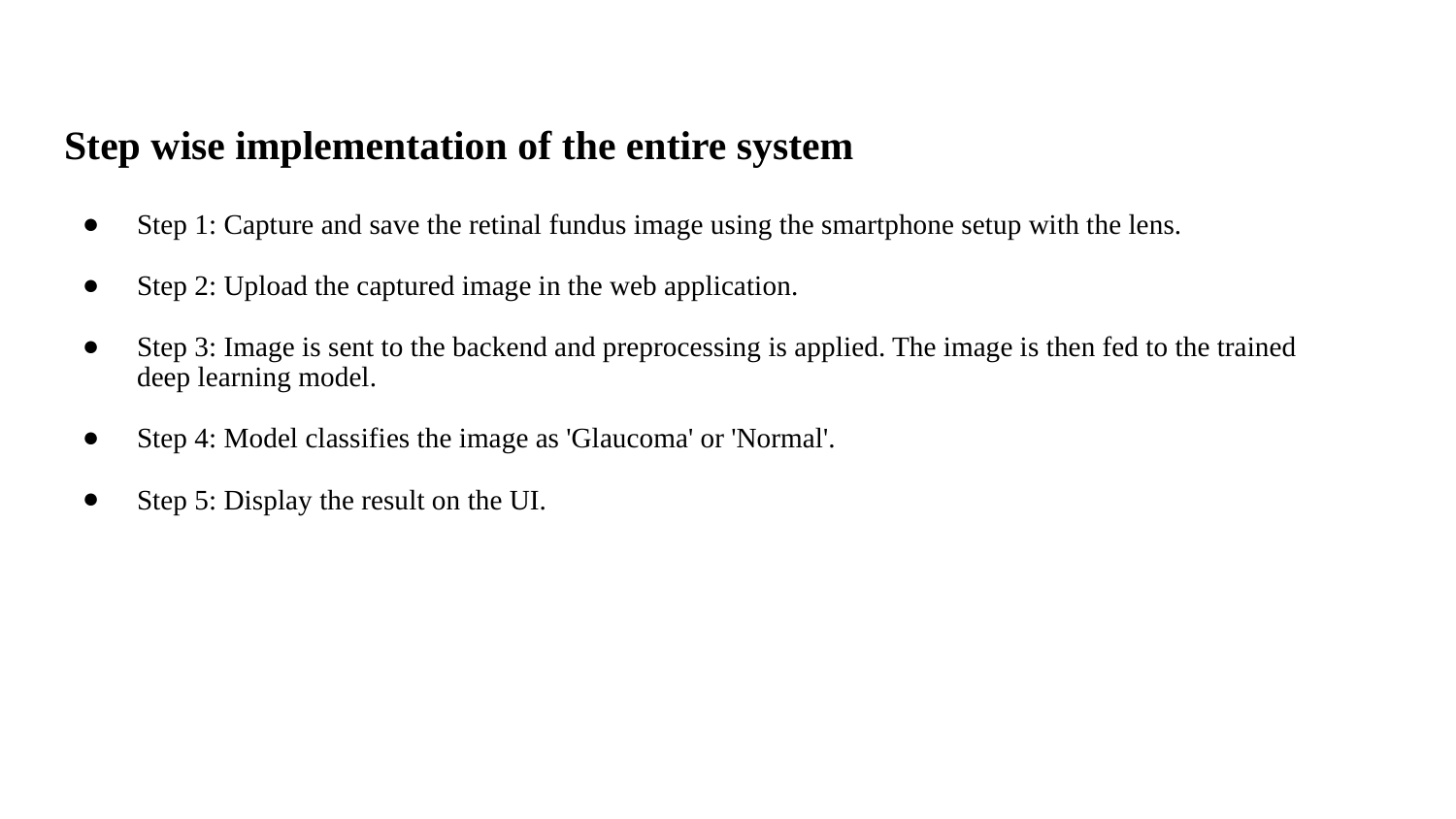

# Step wise implementation of the entire system
Step 1: Capture and save the retinal fundus image using the smartphone setup with the lens.

Step 2: Upload the captured image in the web application.

Step 3: Image is sent to the backend and preprocessing is applied. The image is then fed to the trained deep learning model.

Step 4: Model classifies the image as 'Glaucoma' or 'Normal'.

Step 5: Display the result on the UI.